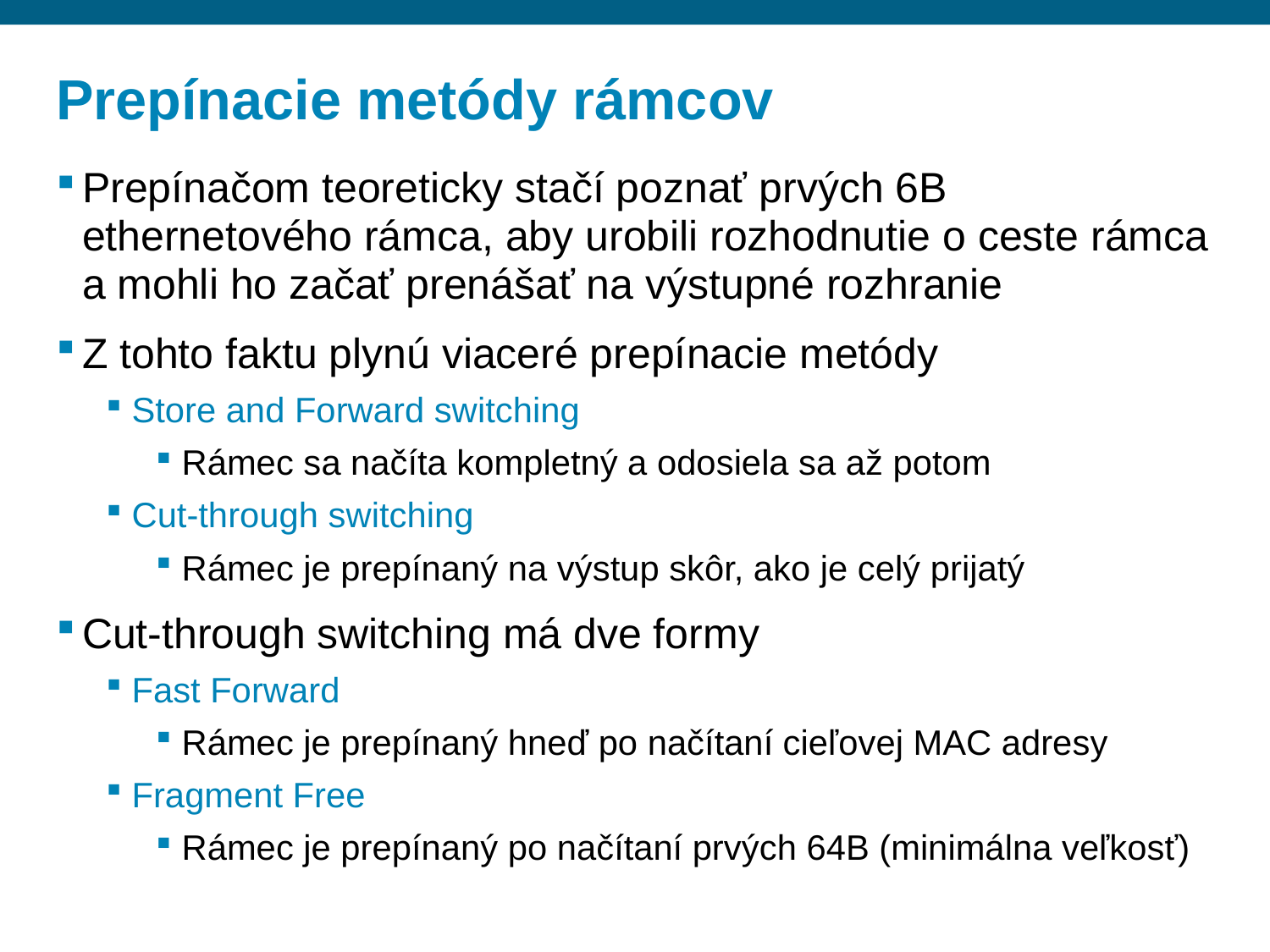

# Prepínacie metódy rámcov
Prepínačom teoreticky stačí poznať prvých 6B ethernetového rámca, aby urobili rozhodnutie o ceste rámca a mohli ho začať prenášať na výstupné rozhranie
Z tohto faktu plynú viaceré prepínacie metódy
Store and Forward switching
Rámec sa načíta kompletný a odosiela sa až potom
Cut-through switching
Rámec je prepínaný na výstup skôr, ako je celý prijatý
Cut-through switching má dve formy
Fast Forward
Rámec je prepínaný hneď po načítaní cieľovej MAC adresy
Fragment Free
Rámec je prepínaný po načítaní prvých 64B (minimálna veľkosť)